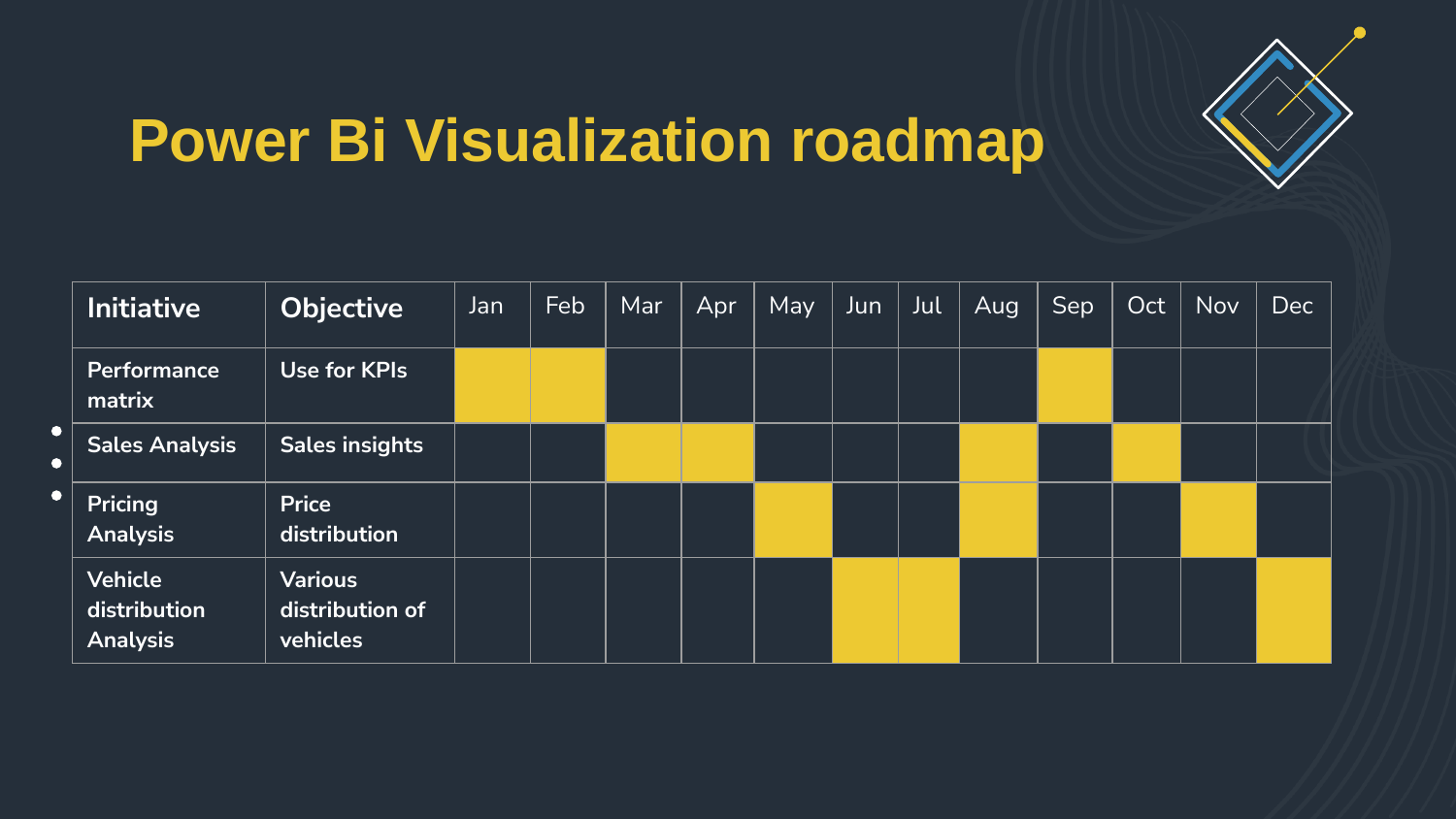

# Power Bi Visualization roadmap
| Initiative | Objective | Jan | Feb | Mar | Apr | May | Jun | Jul | Aug | Sep | Oct | Nov | Dec |
| --- | --- | --- | --- | --- | --- | --- | --- | --- | --- | --- | --- | --- | --- |
| Performance matrix | Use for KPIs |  |  |  |  |  |  |  |  |  |  |  |  |
| Sales Analysis | Sales insights |  |  |  |  |  |  |  |  |  |  |  |  |
| Pricing Analysis | Price distribution |  |  |  |  |  |  |  |  |  |  |  |  |
| Vehicle distribution Analysis | Various distribution of vehicles |  |  |  |  |  |  |  |  |  |  |  |  |